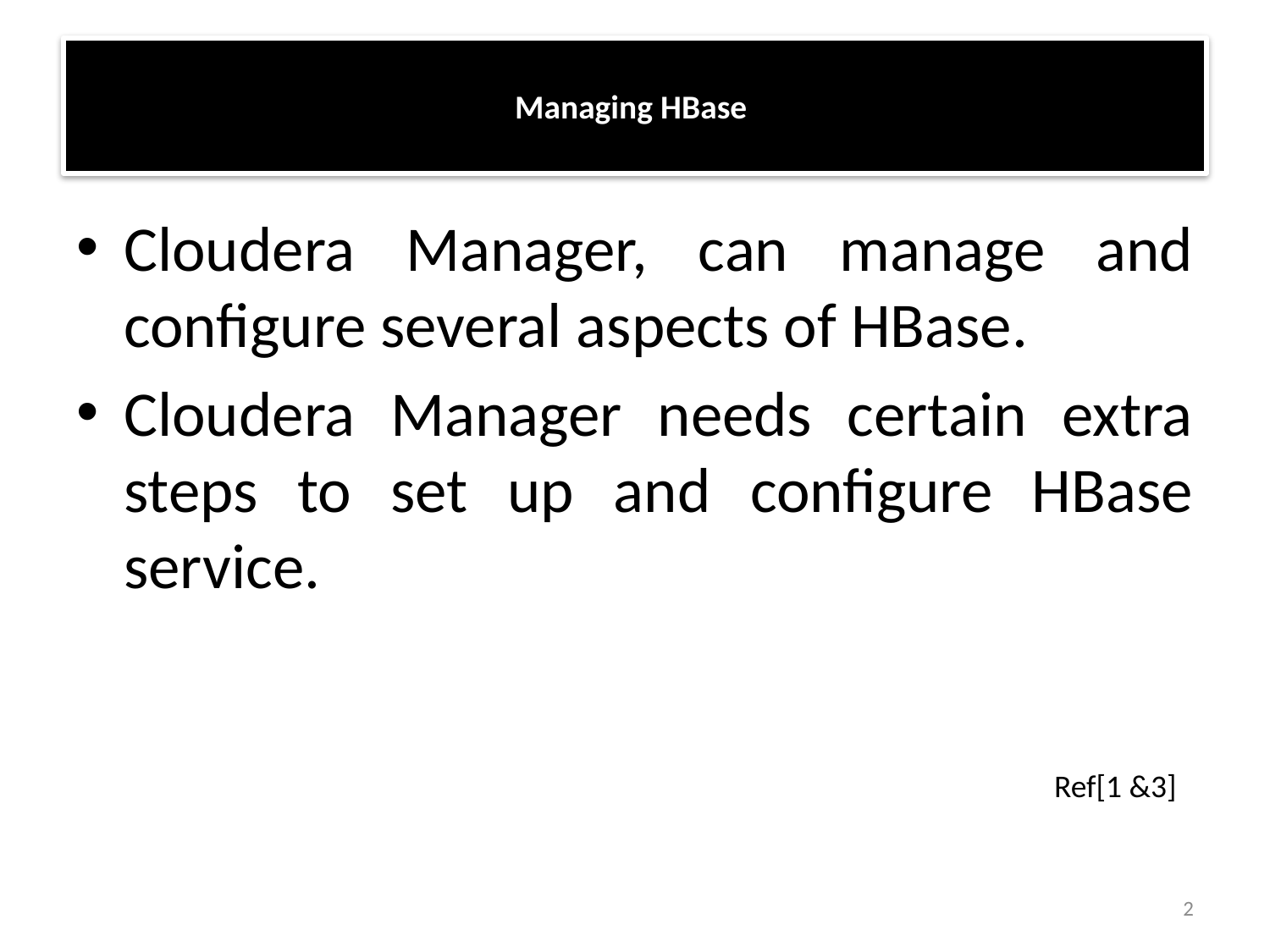

# Managing HBase
Cloudera Manager, can manage and configure several aspects of HBase.
Cloudera Manager needs certain extra steps to set up and configure HBase service.

Ref[1 &3]
2